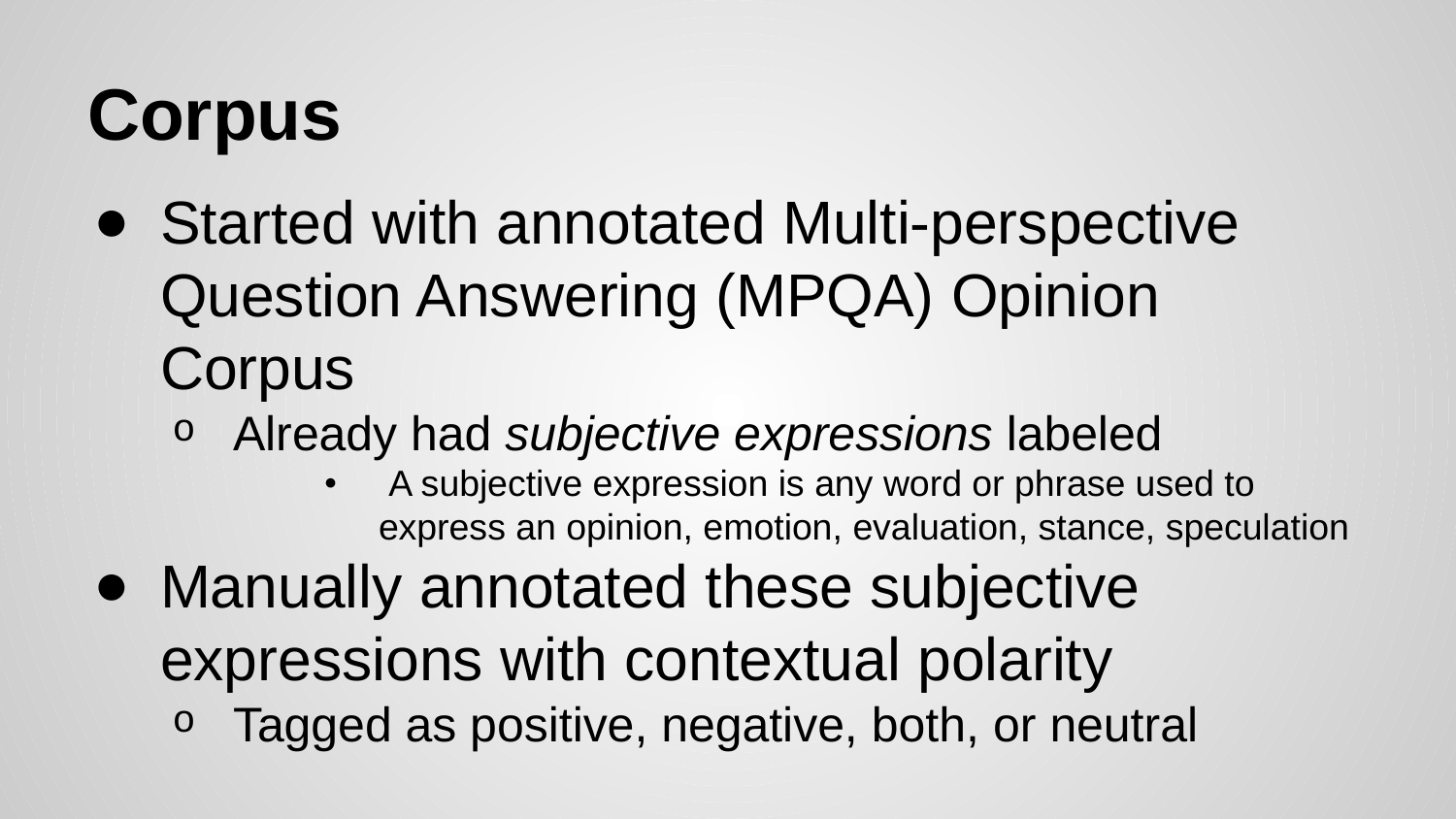

# Corpus
Started with annotated Multi-perspective Question Answering (MPQA) Opinion Corpus
Already had subjective expressions labeled
 A subjective expression is any word or phrase used to express an opinion, emotion, evaluation, stance, speculation
Manually annotated these subjective expressions with contextual polarity
Tagged as positive, negative, both, or neutral